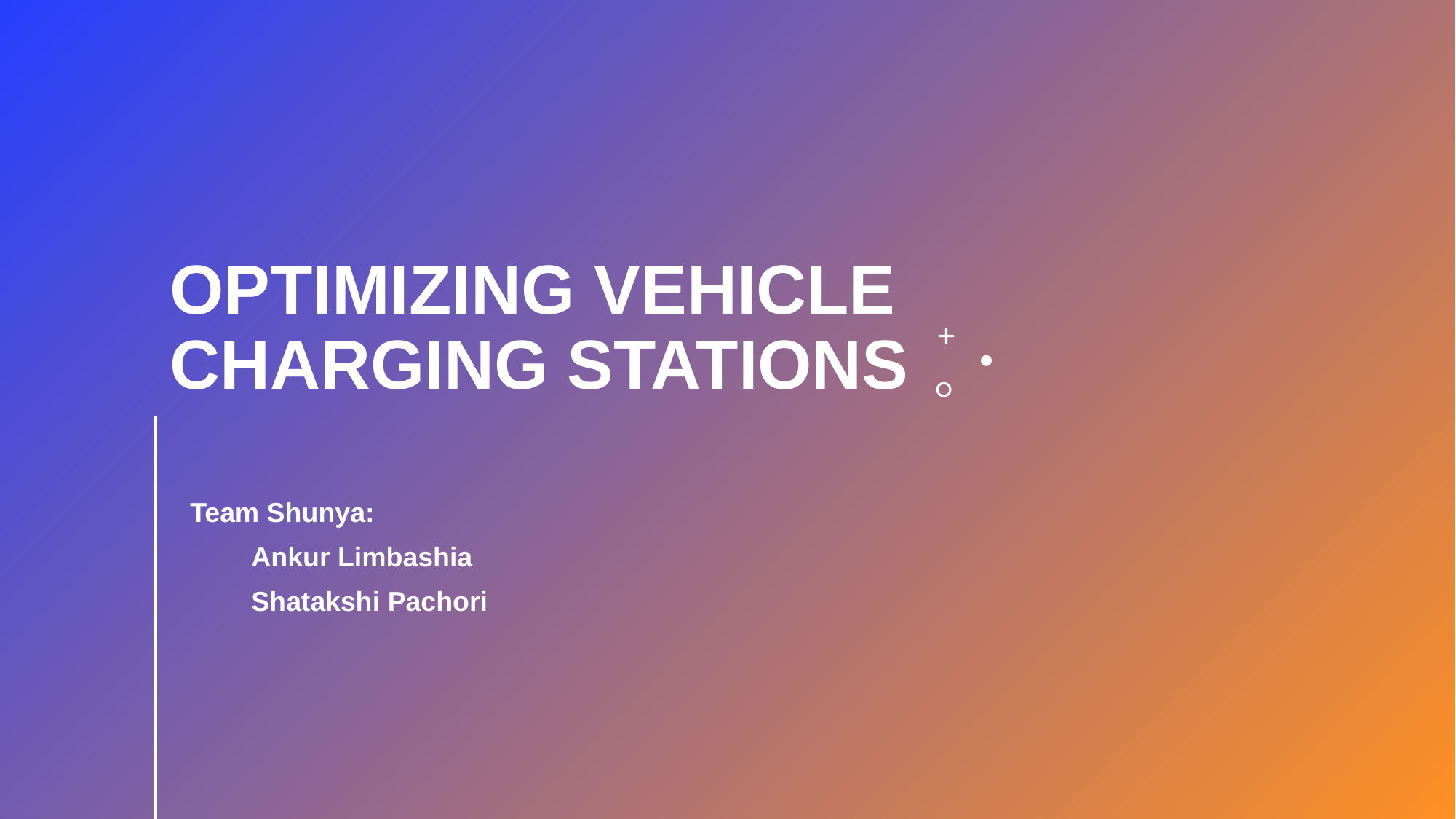

# Optimizing vehicle charging stations
Team Shunya:
        Ankur Limbashia
        Shatakshi Pachori